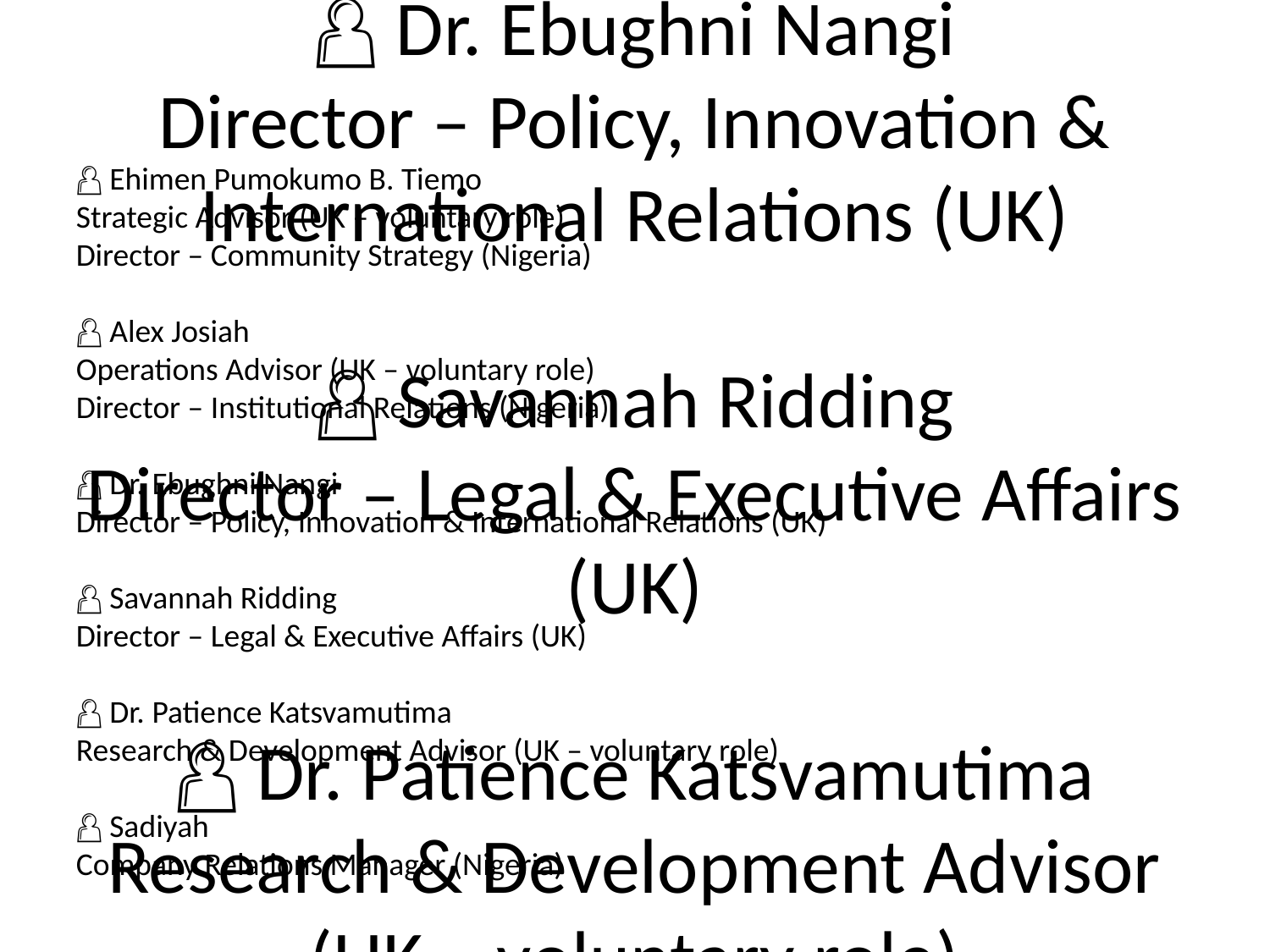

# 👤 Ehimen Pumokumo B. Tiemo
Strategic Advisor (UK – voluntary role)
Director – Community Strategy (Nigeria)

👤 Alex Josiah
Operations Advisor (UK – voluntary role)
Director – Institutional Relations (Nigeria)

👤 Dr. Ebughni Nangi
Director – Policy, Innovation & International Relations (UK)

👤 Savannah Ridding
Director – Legal & Executive Affairs (UK)

👤 Dr. Patience Katsvamutima
Research & Development Advisor (UK – voluntary role)

👤 Sadiyah
Company Relations Manager (Nigeria)
👤 Ehimen Pumokumo B. Tiemo
Strategic Advisor (UK – voluntary role)
Director – Community Strategy (Nigeria)

👤 Alex Josiah
Operations Advisor (UK – voluntary role)
Director – Institutional Relations (Nigeria)

👤 Dr. Ebughni Nangi
Director – Policy, Innovation & International Relations (UK)

👤 Savannah Ridding
Director – Legal & Executive Affairs (UK)

👤 Dr. Patience Katsvamutima
Research & Development Advisor (UK – voluntary role)

👤 Sadiyah
Company Relations Manager (Nigeria)